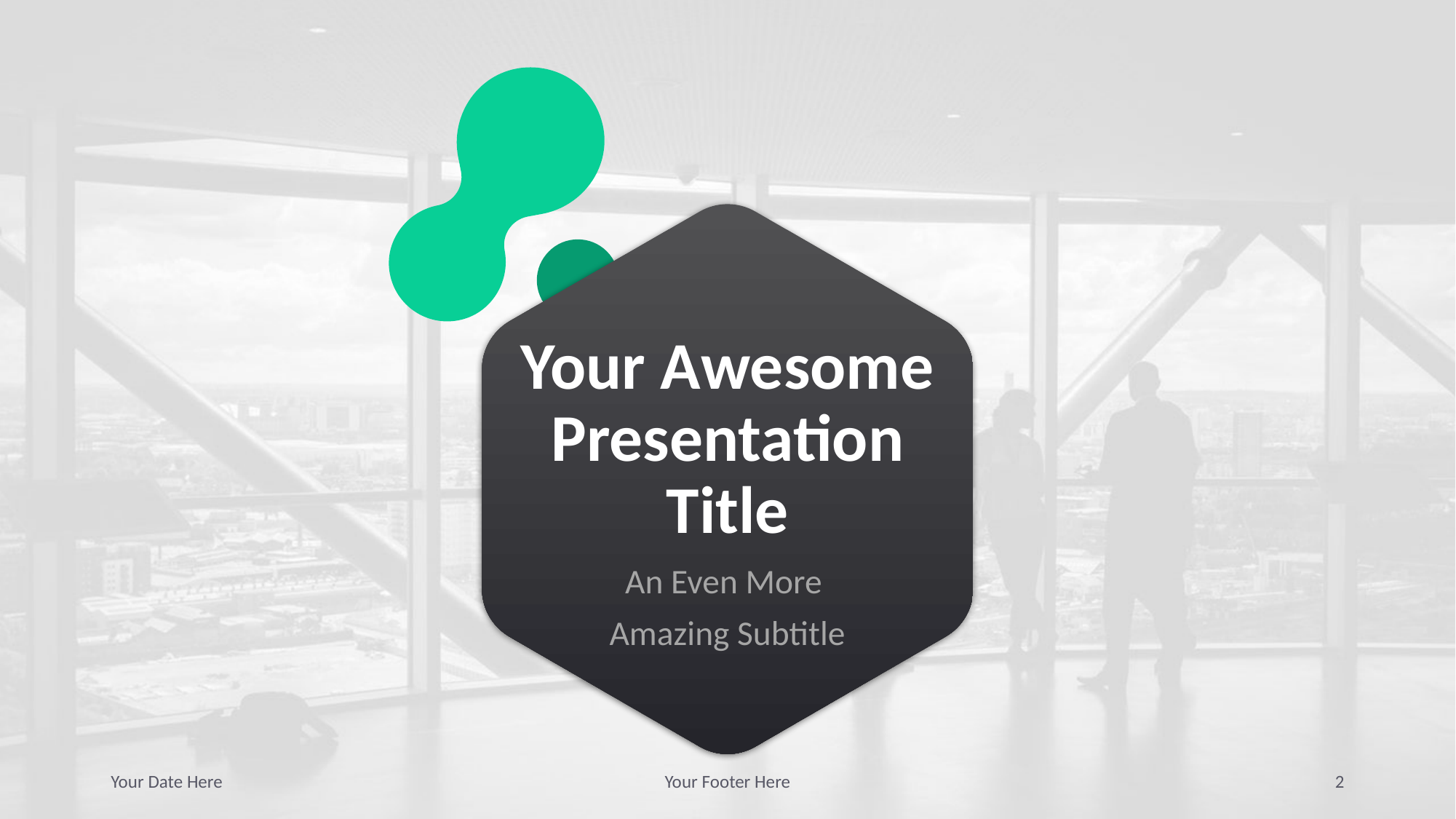

# Your Awesome Presentation Title
An Even More
Amazing Subtitle
Your Date Here
Your Footer Here
2
Photo by Charles Forerunner on Unsplash